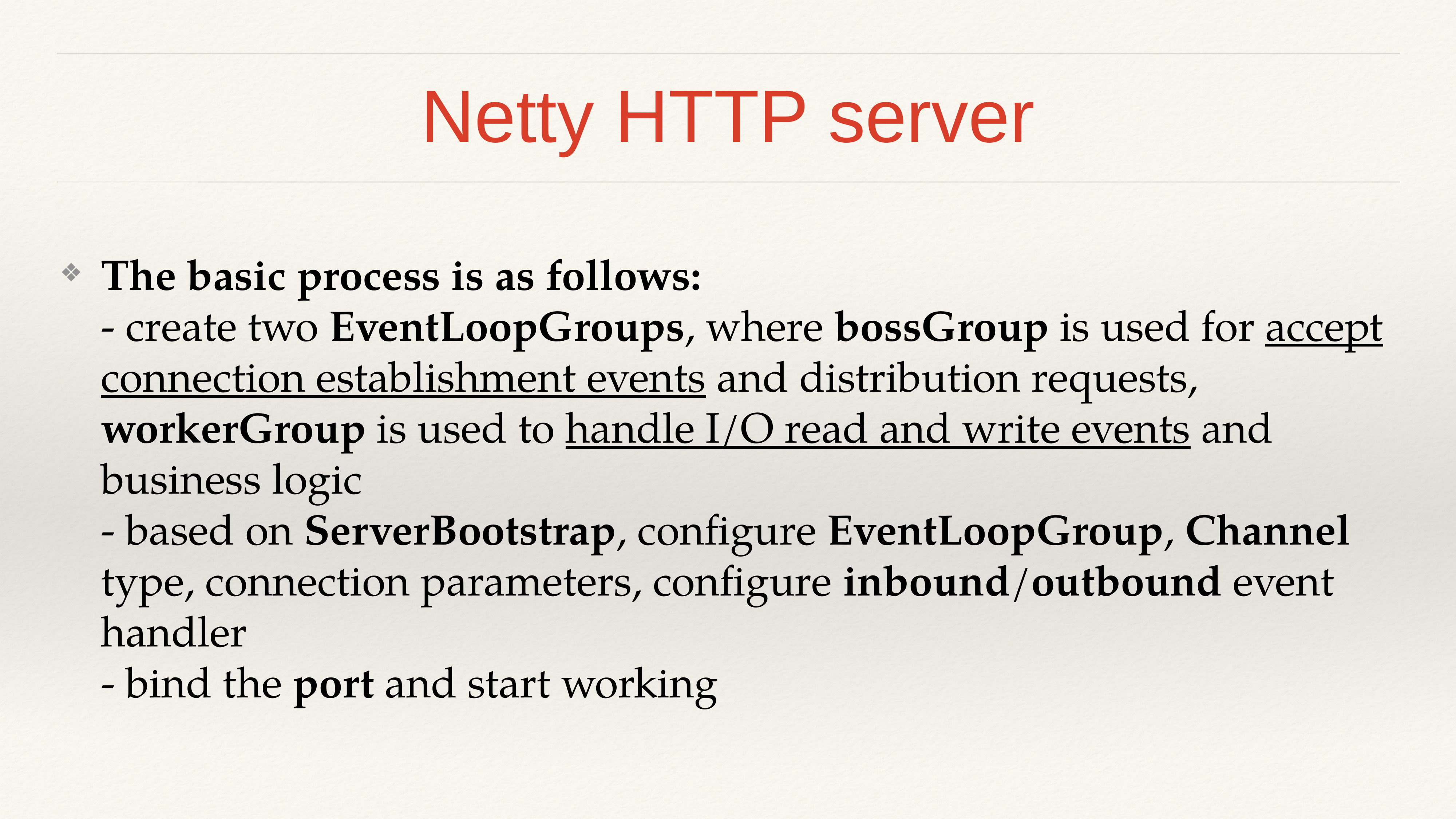

# Netty HTTP server
The basic process is as follows:
- create two EventLoopGroups, where bossGroup is used for accept connection establishment events and distribution requests, workerGroup is used to handle I/O read and write events and business logic
- based on ServerBootstrap, configure EventLoopGroup, Channel type, connection parameters, configure inbound/outbound event handler
- bind the port and start working